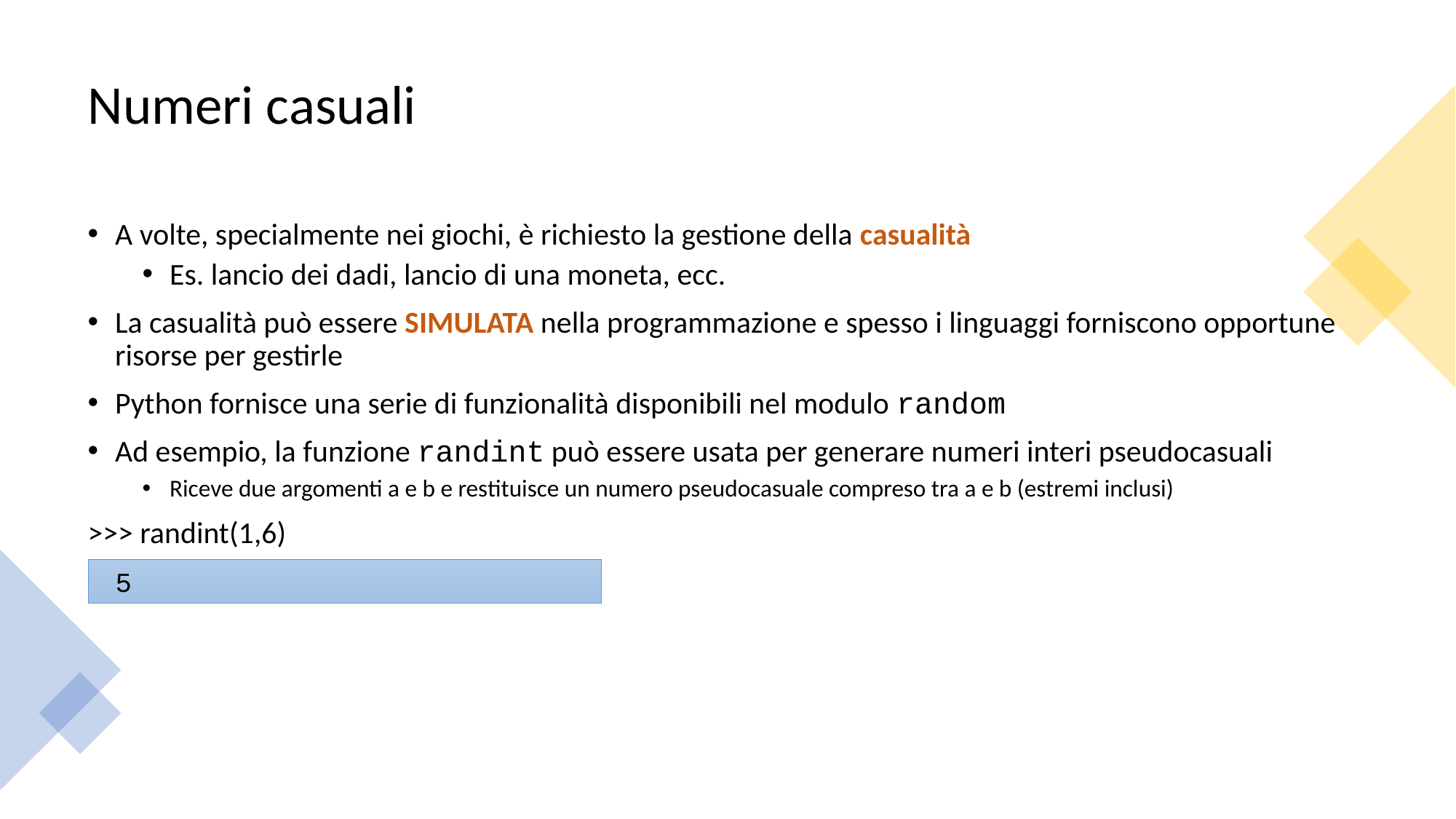

# Numeri casuali

A volte, specialmente nei giochi, è richiesto la gestione della casualità
Es. lancio dei dadi, lancio di una moneta, ecc.
La casualità può essere SIMULATA nella programmazione e spesso i linguaggi forniscono opportune risorse per gestirle
Python fornisce una serie di funzionalità disponibili nel modulo random
Ad esempio, la funzione randint può essere usata per generare numeri interi pseudocasuali
Riceve due argomenti a e b e restituisce un numero pseudocasuale compreso tra a e b (estremi inclusi)
>>> randint(1,6)

 5